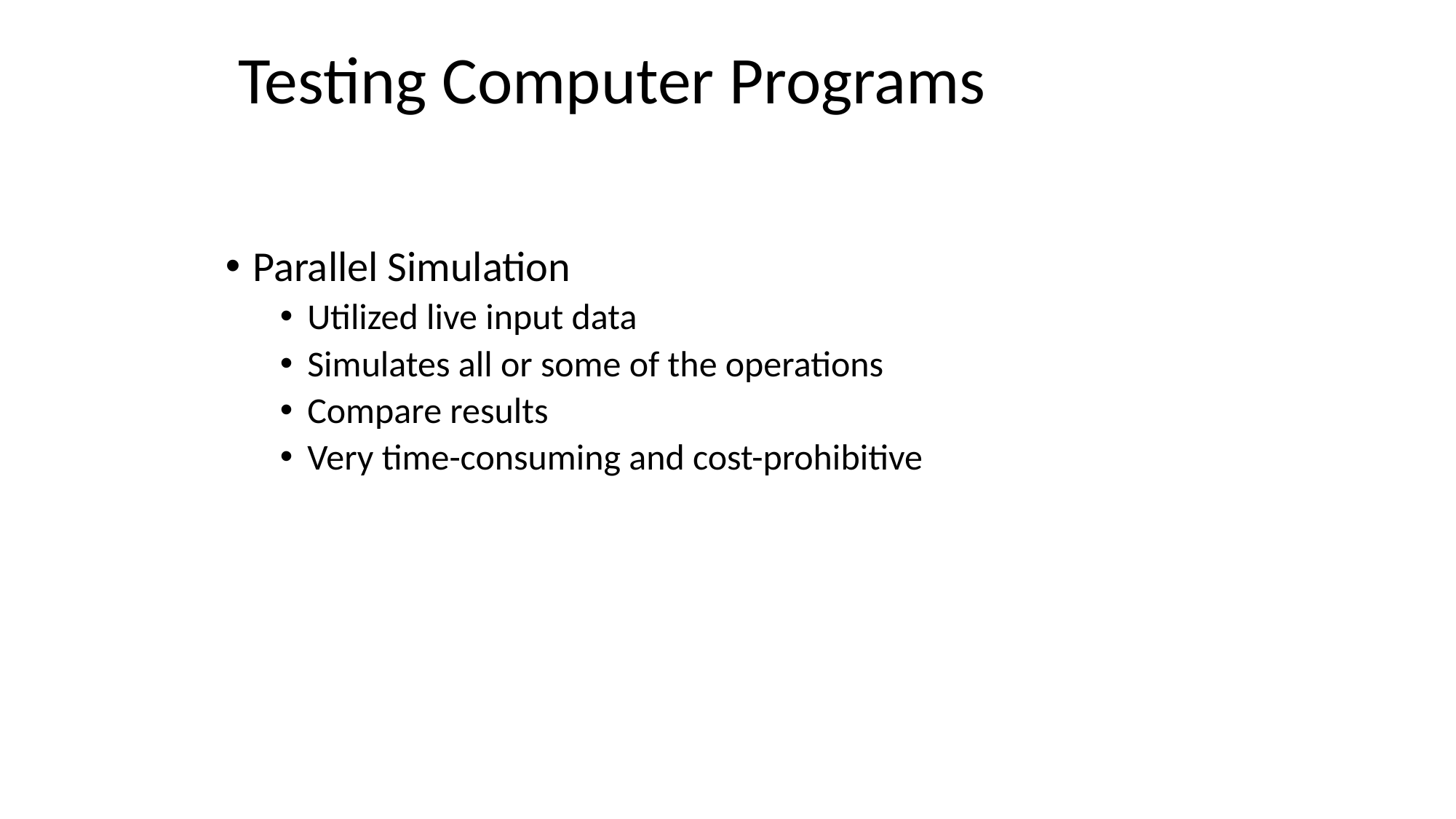

# Testing Computer Programs
Parallel Simulation
Utilized live input data
Simulates all or some of the operations
Compare results
Very time-consuming and cost-prohibitive